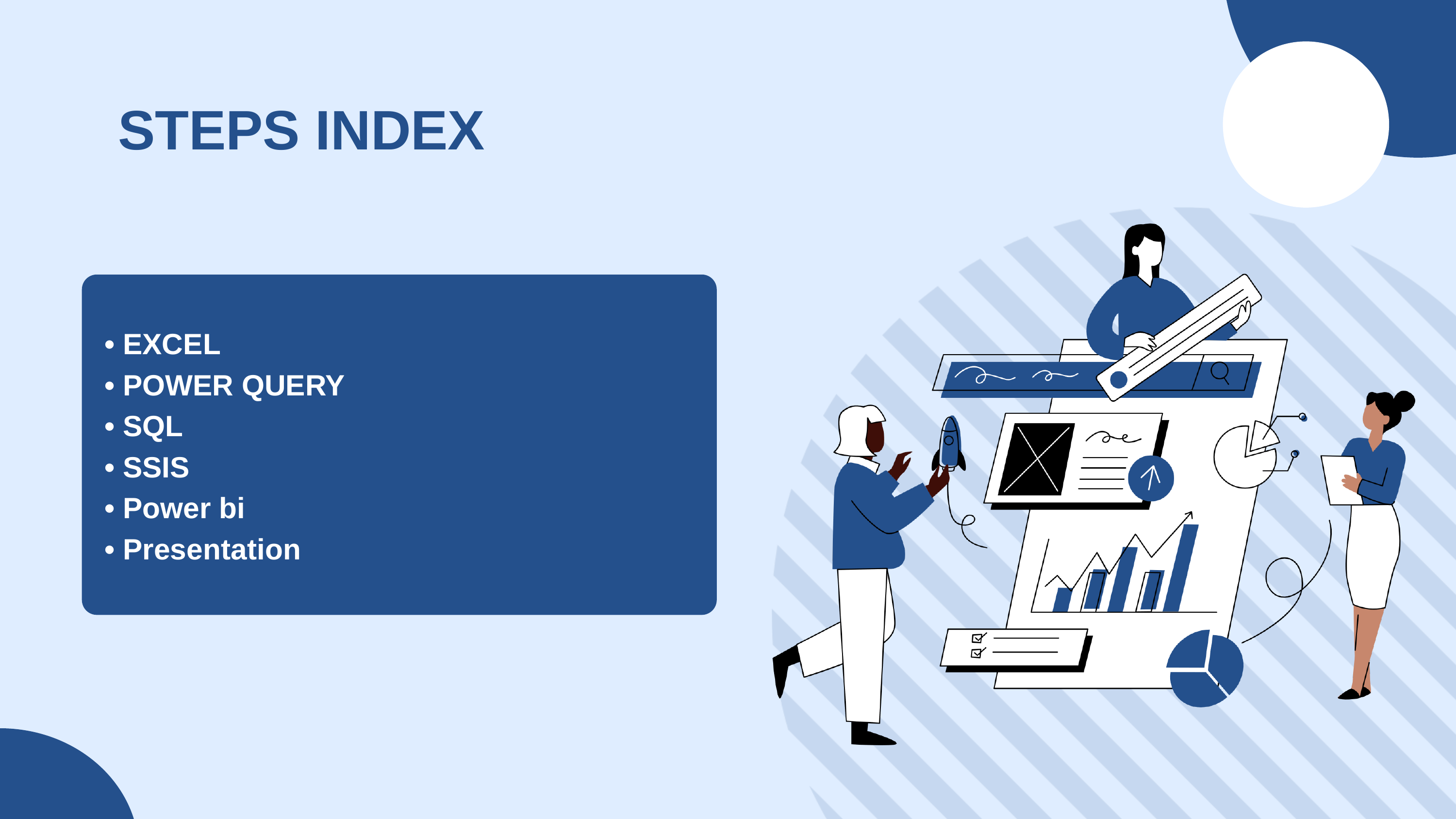

STEPS INDEX

• EXCEL
• POWER QUERY
• SQL
• SSIS
• Power bi
• Presentation